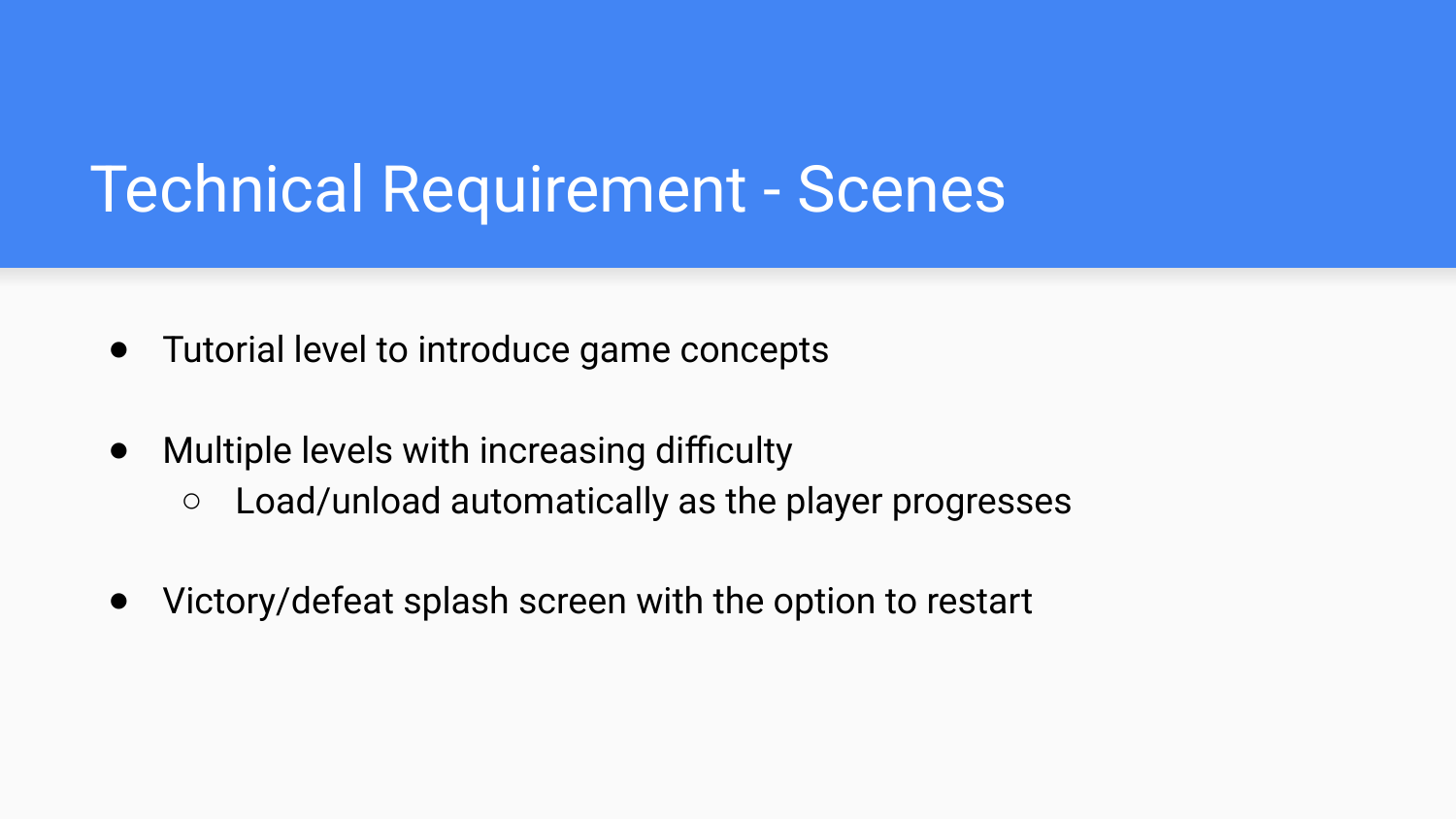

# Technical Requirement - Scenes
Tutorial level to introduce game concepts

Multiple levels with increasing difficulty
Load/unload automatically as the player progresses

Victory/defeat splash screen with the option to restart